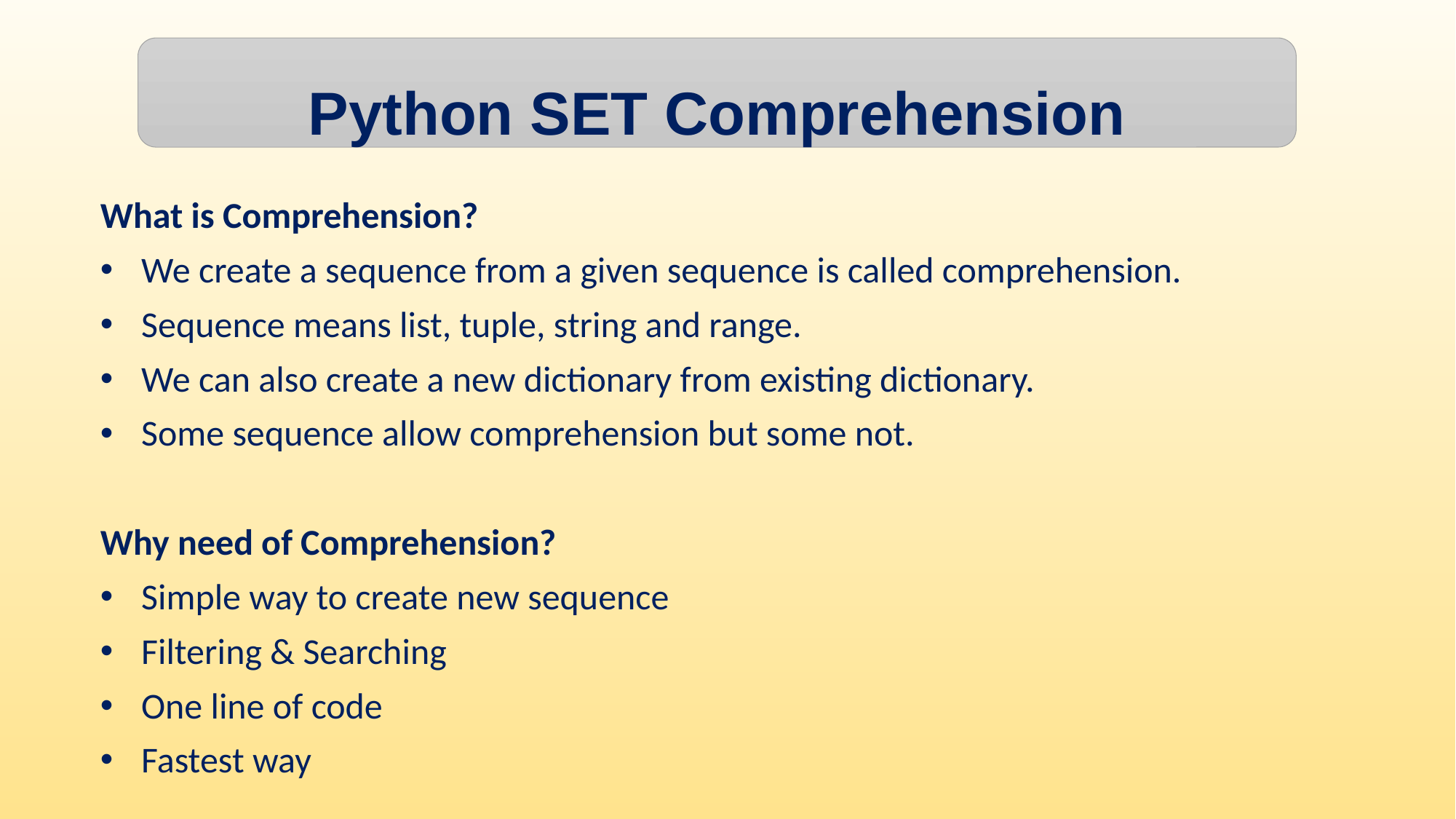

Python SET Comprehension
What is Comprehension?
We create a sequence from a given sequence is called comprehension.
Sequence means list, tuple, string and range.
We can also create a new dictionary from existing dictionary.
Some sequence allow comprehension but some not.

Why need of Comprehension?
Simple way to create new sequence
Filtering & Searching
One line of code
Fastest way